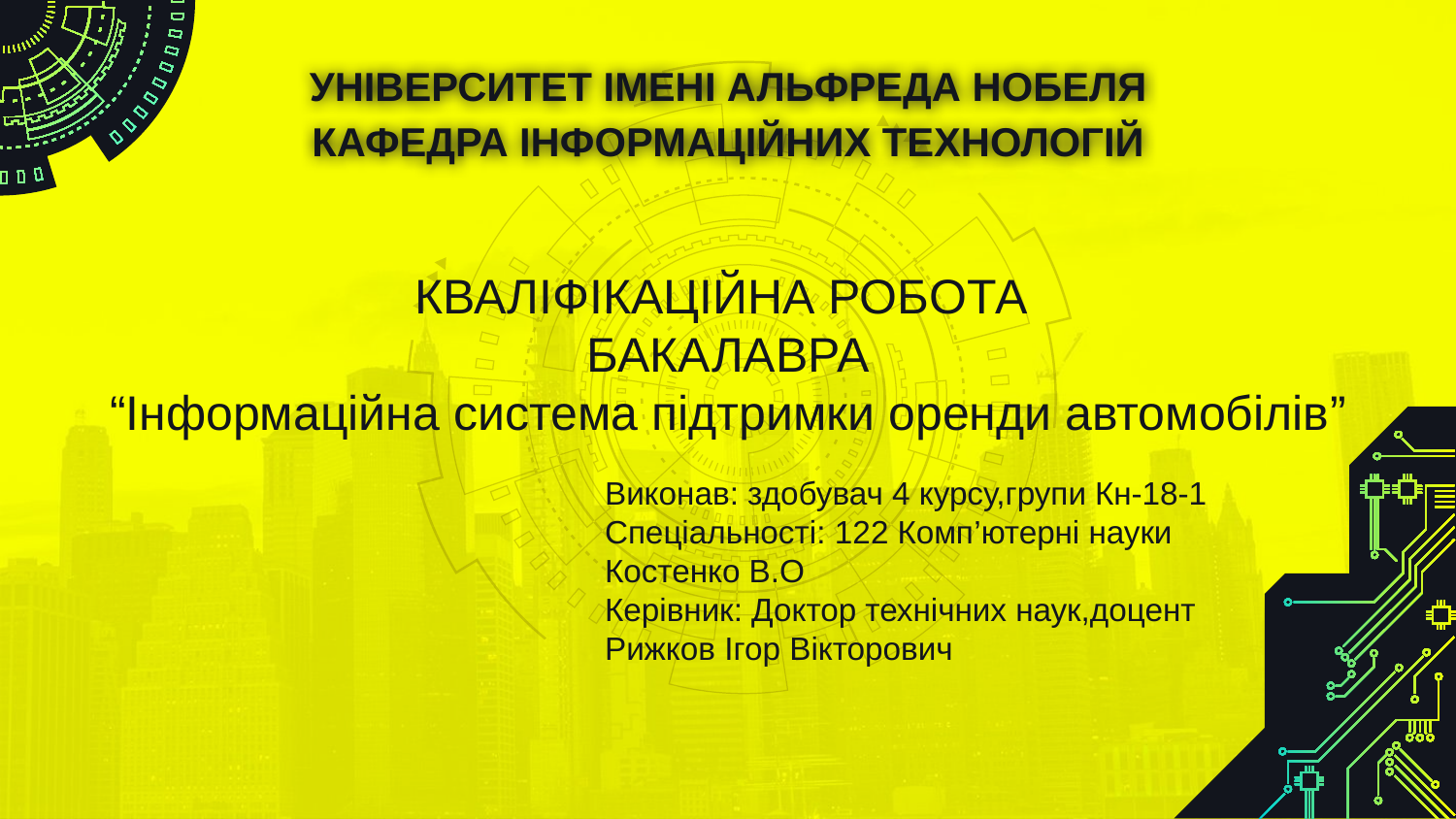

# УНІВЕРСИТЕТ ІМЕНІ АЛЬФРЕДА НОБЕЛЯ КАФЕДРА ІНФОРМАЦІЙНИХ ТЕХНОЛОГІЙ
КВАЛІФІКАЦІЙНА РОБОТА
БАКАЛАВРА
“Інформаційна система підтримки оренди автомобілів”
Виконав: здобувач 4 курсу,групи Кн-18-1
Спеціальності: 122 Комп’ютерні науки
Костенко В.О
Керівник: Доктор технічних наук,доцент Рижков Ігор Вікторович